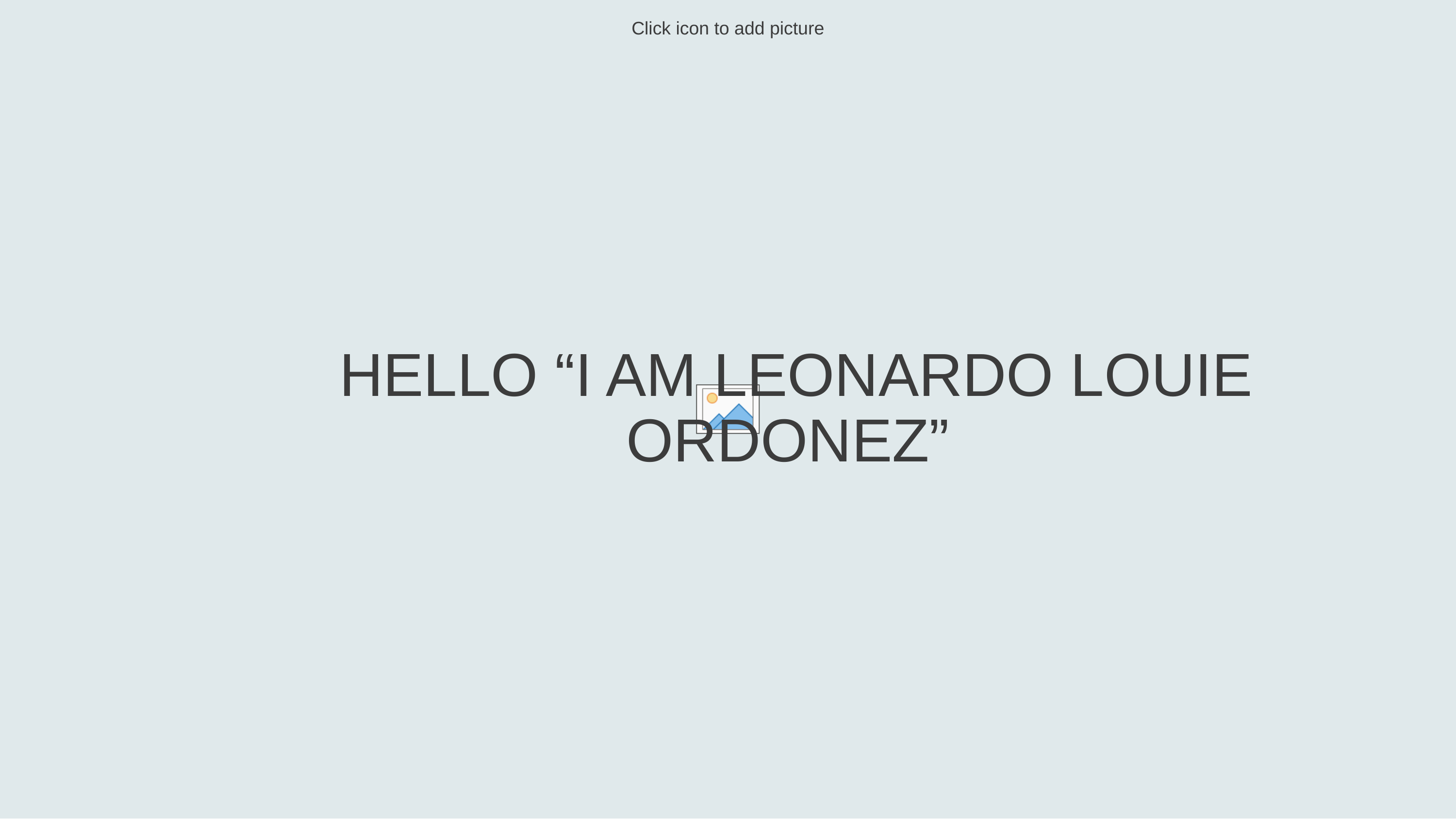

# HELLO “I AM LEONARDO LOUIE ORDONEZ”